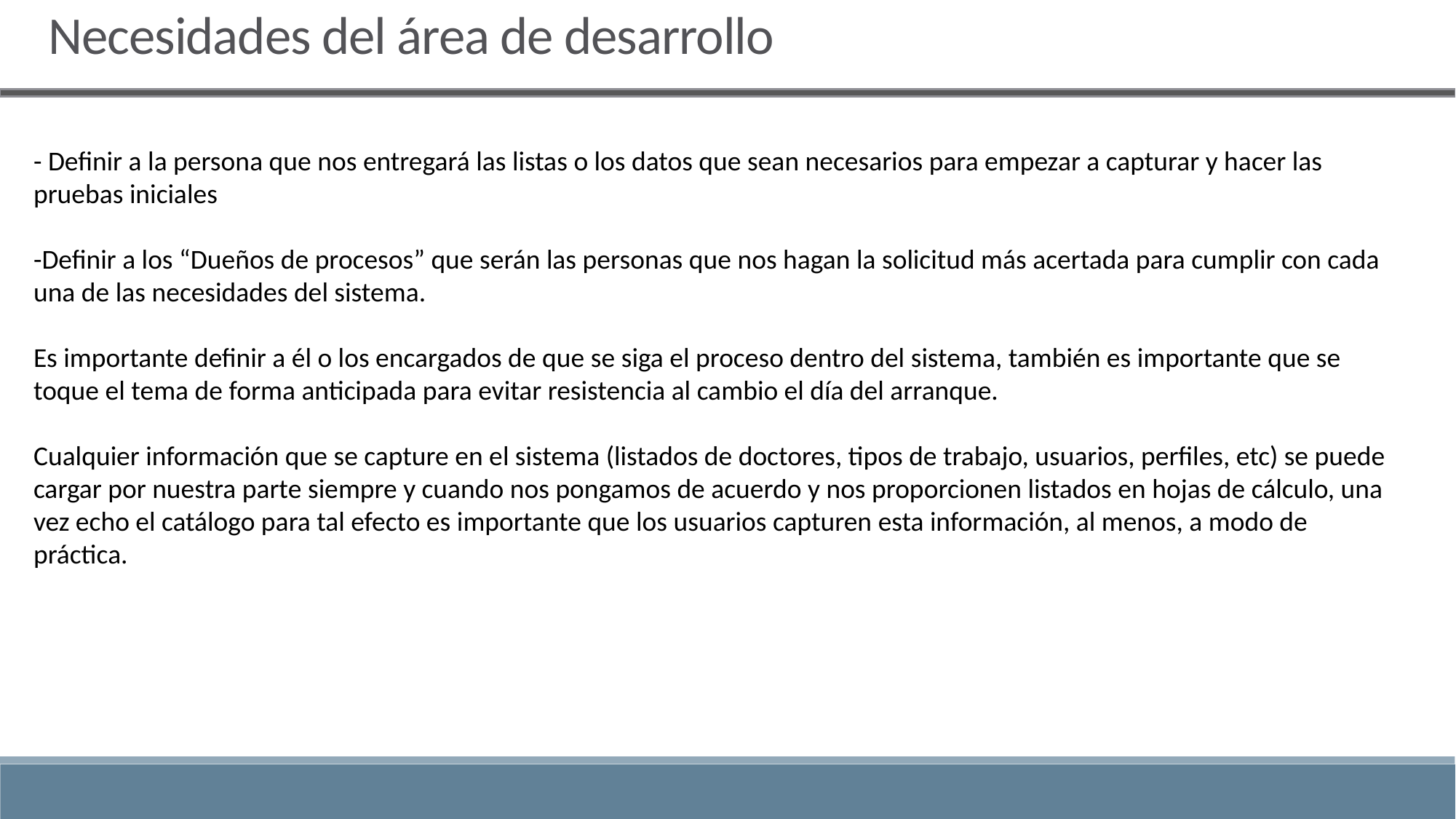

Necesidades del área de desarrollo

- Definir a la persona que nos entregará las listas o los datos que sean necesarios para empezar a capturar y hacer las pruebas iniciales

-Definir a los “Dueños de procesos” que serán las personas que nos hagan la solicitud más acertada para cumplir con cada una de las necesidades del sistema.

Es importante definir a él o los encargados de que se siga el proceso dentro del sistema, también es importante que se toque el tema de forma anticipada para evitar resistencia al cambio el día del arranque.

Cualquier información que se capture en el sistema (listados de doctores, tipos de trabajo, usuarios, perfiles, etc) se puede cargar por nuestra parte siempre y cuando nos pongamos de acuerdo y nos proporcionen listados en hojas de cálculo, una vez echo el catálogo para tal efecto es importante que los usuarios capturen esta información, al menos, a modo de práctica.